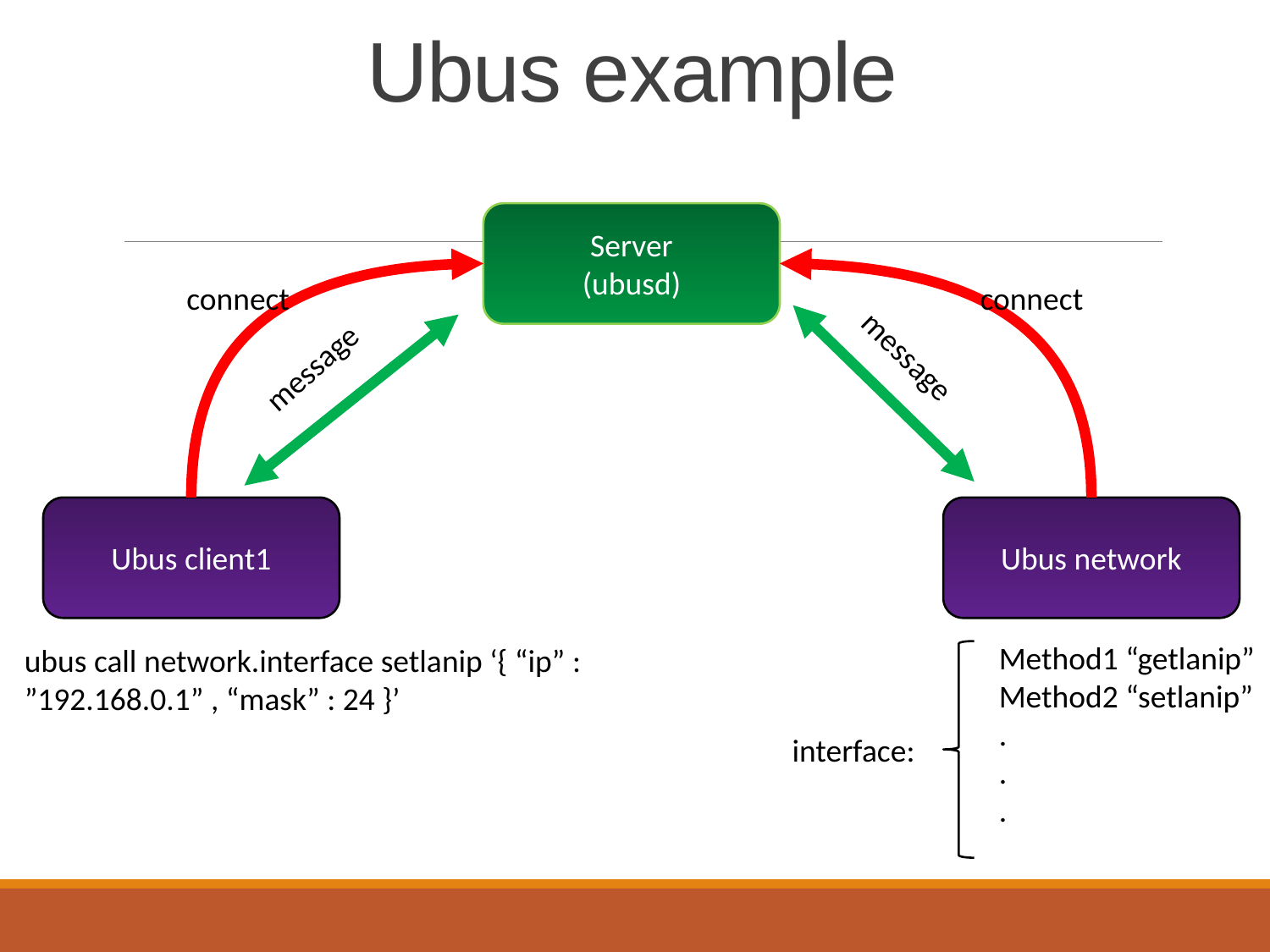

# Ubus example
Server
(ubusd)
message
connect
connect
message
Ubus client1
Ubus network
Method1 “getlanip”
Method2 “setlanip”
.
.
.

ubus call network.interface setlanip ‘{ “ip” : ”192.168.0.1” , “mask” : 24 }’

interface: